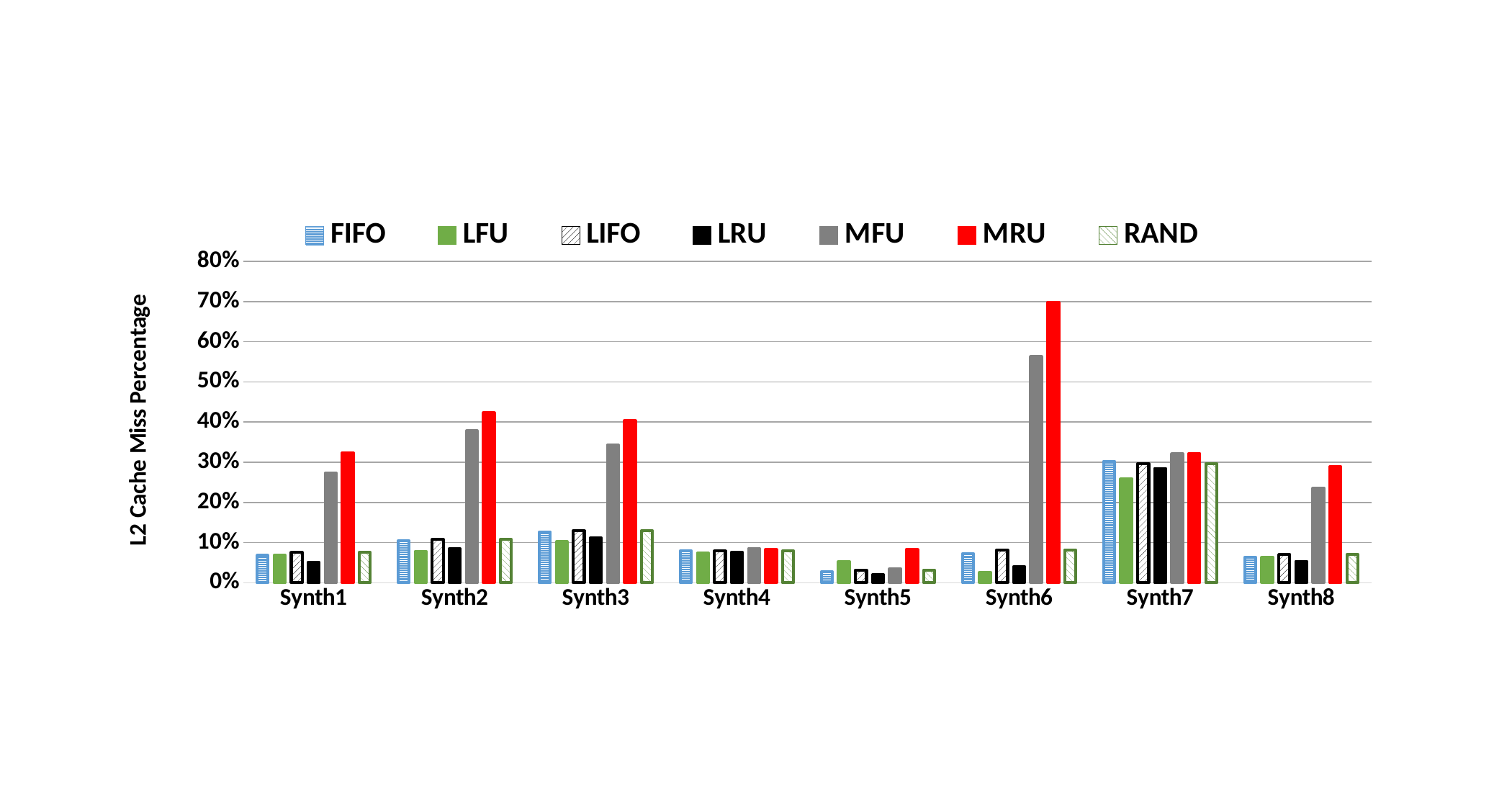

### Chart

| Category | FIFO | LFU | LIFO | LRU | MFU | MRU | RAND |
|---|---|---|---|---|---|---|---|
| Synth1 | 0.0679241 | 0.0682845 | 0.0751934 | 0.0512500999999999 | 0.273131 | 0.323415 | 0.0751934 |
| Synth2 | 0.104219 | 0.0780261 | 0.107547999999999 | 0.0845755 | 0.37778 | 0.422642 | 0.107547999999999 |
| Synth3 | 0.126306 | 0.101895 | 0.1293 | 0.112205999999999 | 0.342823 | 0.403099 | 0.1293 |
| Synth4 | 0.0794045 | 0.0738371 | 0.0787567 | 0.0762655999999999 | 0.0854669 | 0.0823037 | 0.0787567 |
| Synth5 | 0.0270506 | 0.0526189 | 0.0314864 | 0.0203319 | 0.0347502 | 0.0824738 | 0.0314864 |
| Synth6 | 0.0724678 | 0.0258056999999999 | 0.0816499999999999 | 0.0404736 | 0.56243 | 0.697913 | 0.0816499999999999 |
| Synth7 | 0.302083 | 0.258301 | 0.296348 | 0.284709 | 0.320559999999999 | 0.321805 | 0.296348 |
| Synth8 | 0.0630889 | 0.0630138 | 0.0702092 | 0.0532526 | 0.235722 | 0.288803 | 0.0702092 |